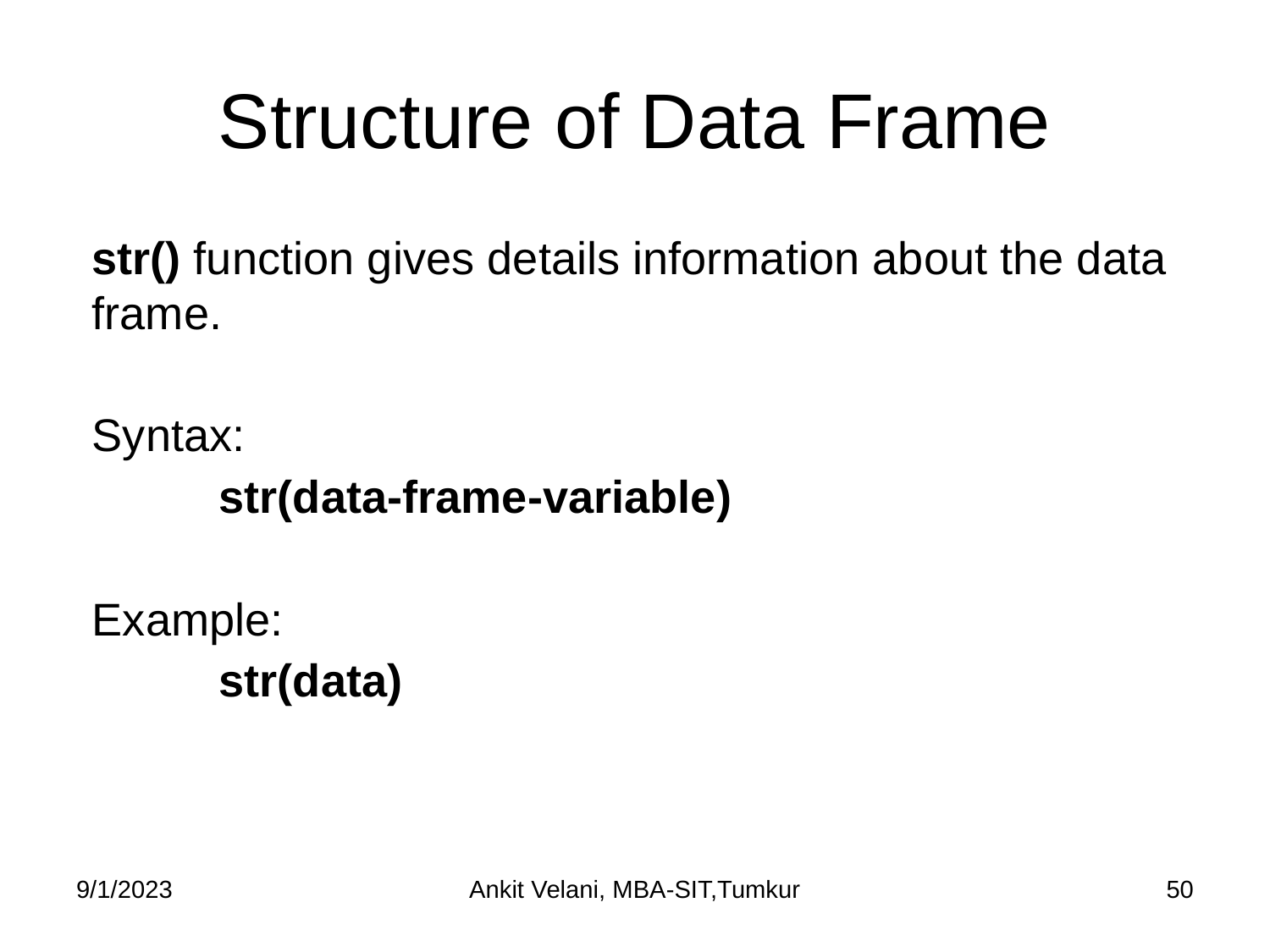

# Structure of Data Frame
str() function gives details information about the data frame.

Syntax:
	str(data-frame-variable)

Example:
	str(data)
9/1/2023
Ankit Velani, MBA-SIT,Tumkur
50